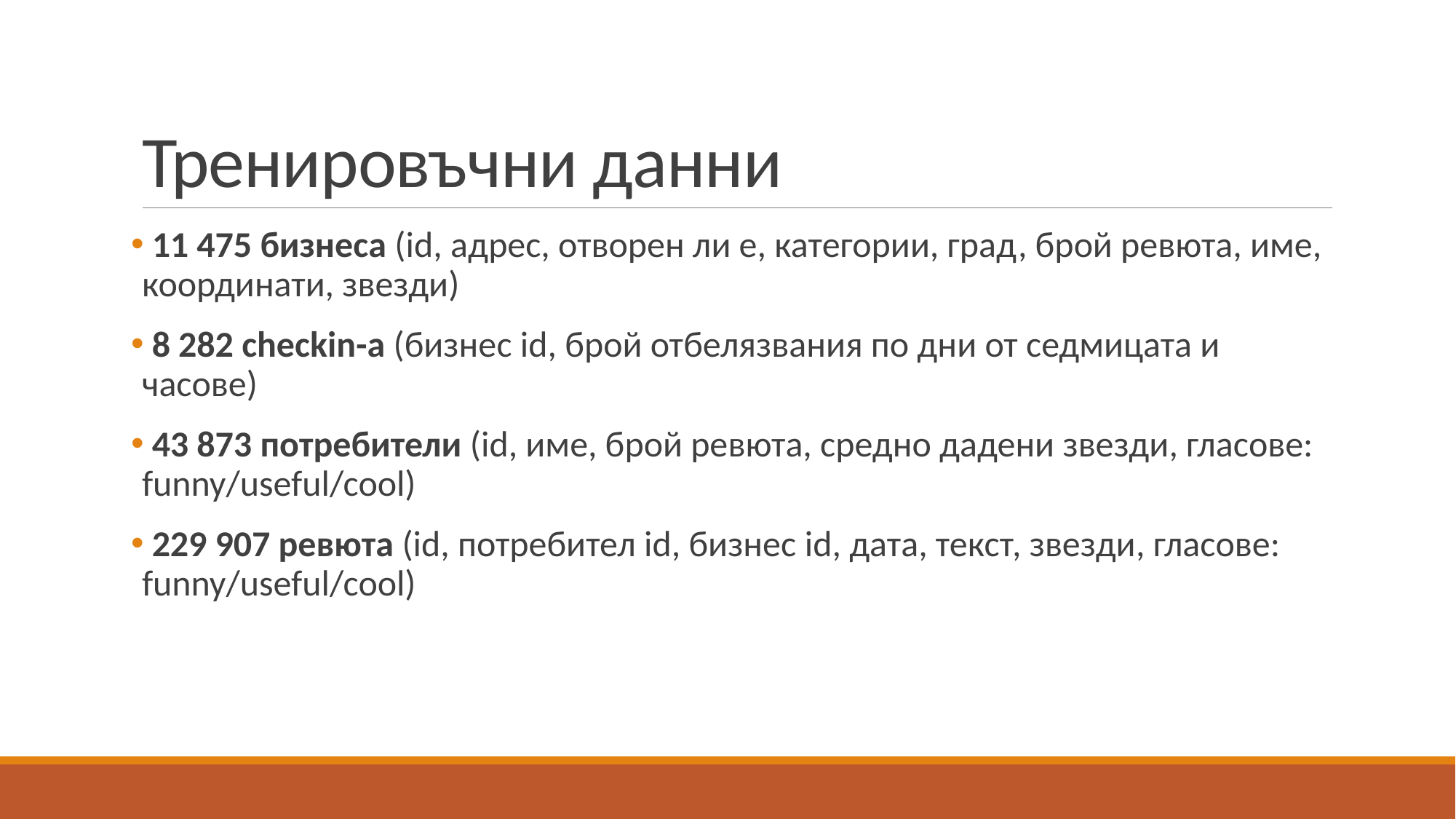

# Тренировъчни данни
 11 475 бизнеса (id, адрес, отворен ли е, категории, град, брой ревюта, име, координати, звезди)
 8 282 checkin-а (бизнес id, брой отбелязвания по дни от седмицата и часове)
 43 873 потребители (id, име, брой ревюта, средно дадени звезди, гласове: funny/useful/cool)
 229 907 ревюта (id, потребител id, бизнес id, дата, текст, звезди, гласове: funny/useful/cool)